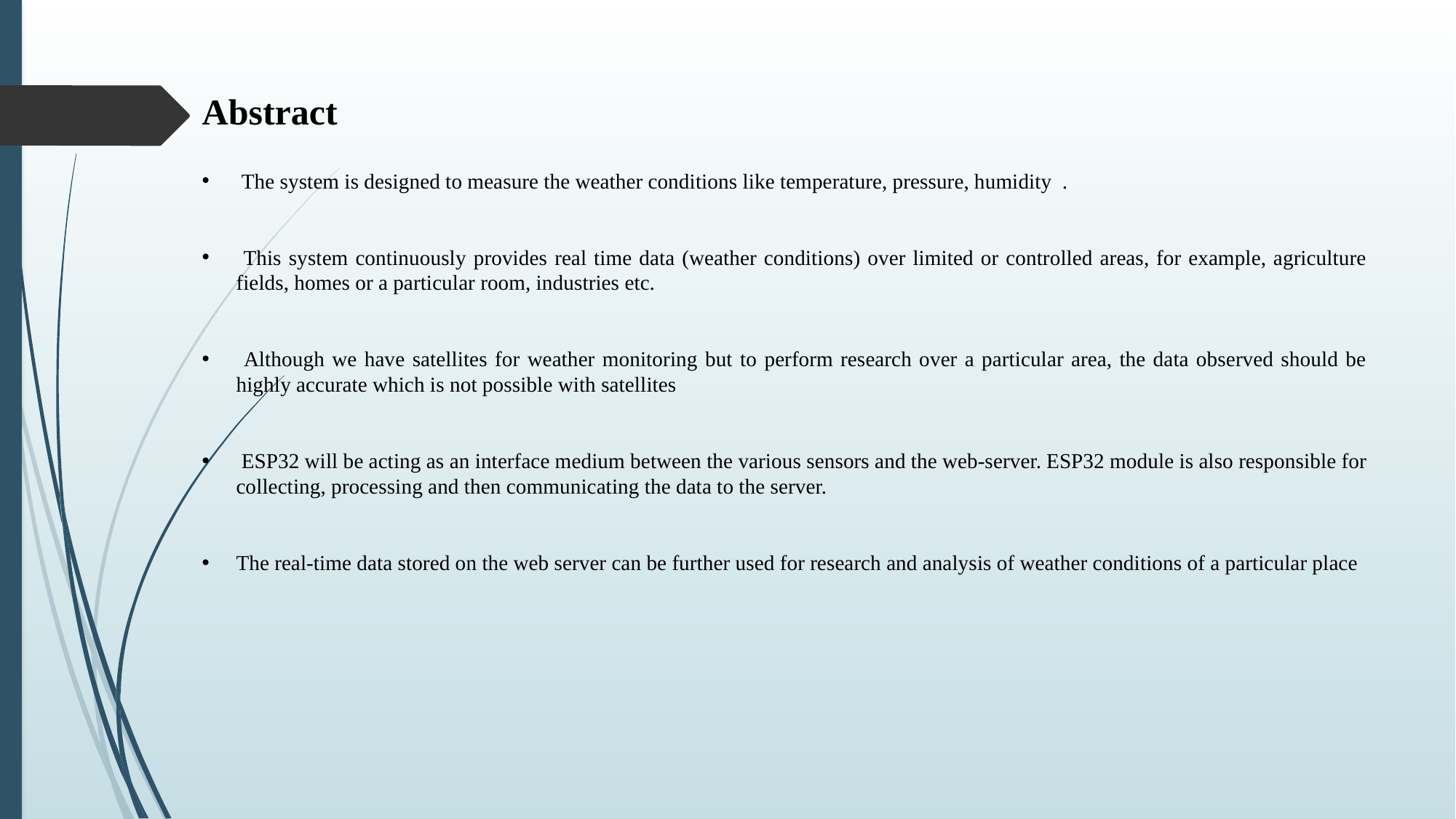

Abstract

 The system is designed to measure the weather conditions like temperature, pressure, humidity  .

 This system continuously provides real time data (weather conditions) over limited or controlled areas, for example, agriculture fields, homes or a particular room, industries etc.

 Although we have satellites for weather monitoring but to perform research over a particular area, the data observed should be highly accurate which is not possible with satellites

 ESP32 will be acting as an interface medium between the various sensors and the web-server. ESP32 module is also responsible for collecting, processing and then communicating the data to the server.

The real-time data stored on the web server can be further used for research and analysis of weather conditions of a particular place